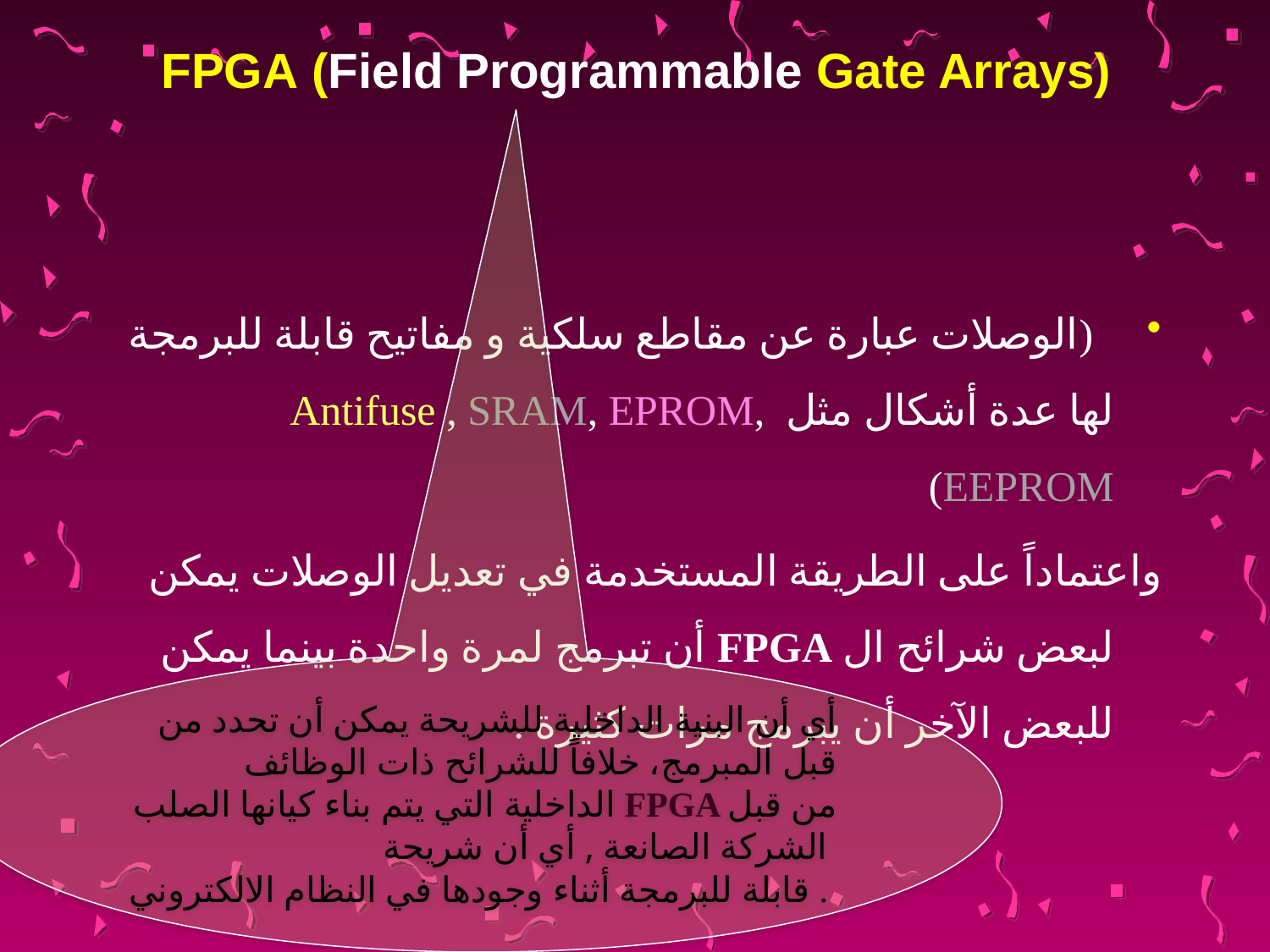

# FPGA (Field Programmable Gate Arrays)
  (الوصلات عبارة عن مقاطع سلكية و مفاتيح قابلة للبرمجة لها عدة أشكال مثل  Antifuse , SRAM, EPROM, EEPROM)
واعتماداً على الطريقة المستخدمة في تعديل الوصلات يمكن لبعض شرائح ال FPGA أن تبرمج لمرة واحدة بينما يمكن للبعض الآخر أن يبرمج مرات كثيرة .

أي أن البنية الداخلية للشريحة يمكن أن تحدد من قبل المبرمج، خلافاً للشرائح ذات الوظائف الداخلية التي يتم بناء كيانها الصلب FPGA من قبل الشركة الصانعة , أي أن شريحة
قابلة للبرمجة أثناء وجودها في النظام الالكتروني .